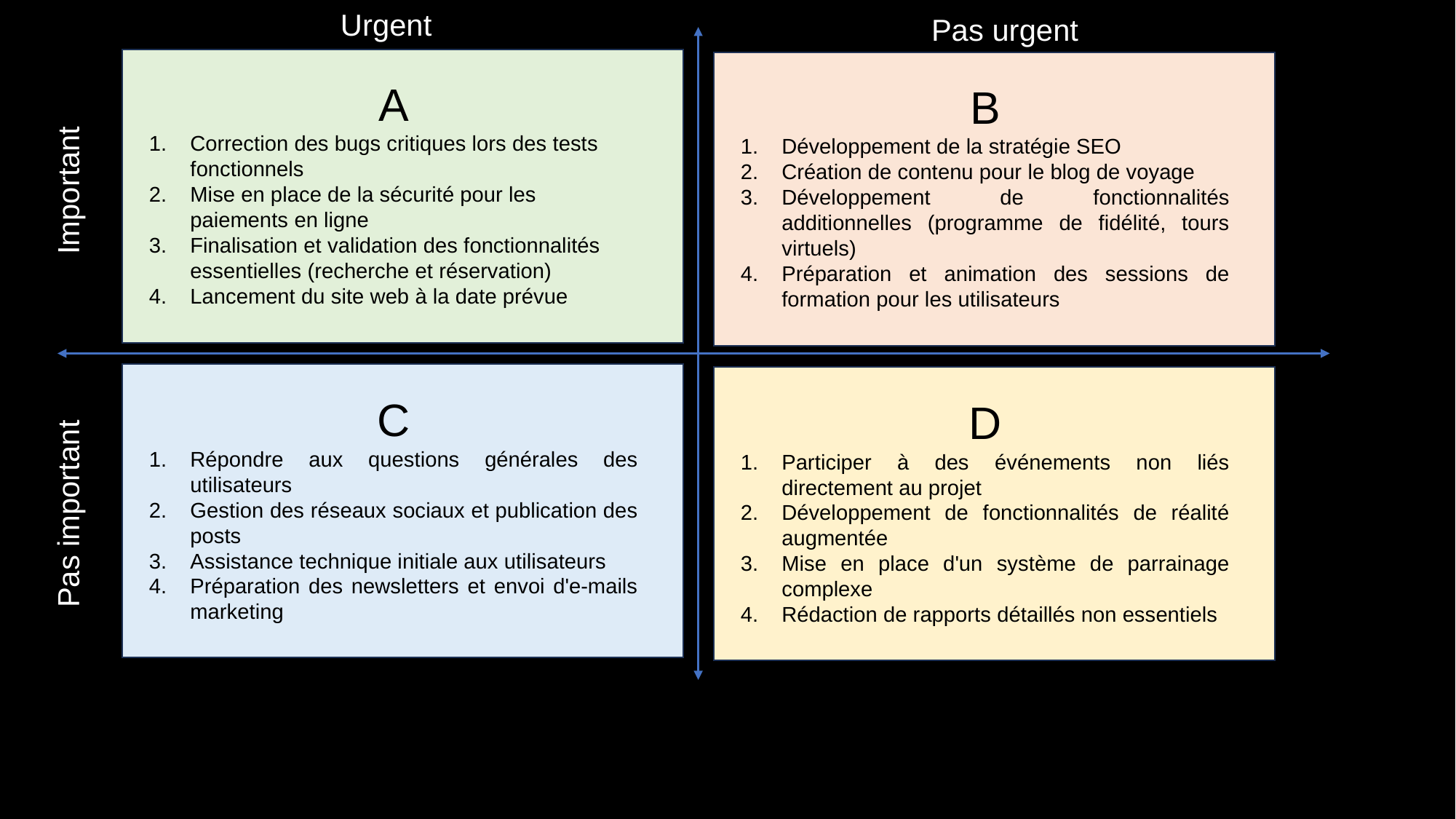

Urgent
Pas urgent

A
Correction des bugs critiques lors des tests fonctionnels
Mise en place de la sécurité pour les paiements en ligne
Finalisation et validation des fonctionnalités essentielles (recherche et réservation)
Lancement du site web à la date prévue

B
Développement de la stratégie SEO
Création de contenu pour le blog de voyage
Développement de fonctionnalités additionnelles (programme de fidélité, tours virtuels)
Préparation et animation des sessions de formation pour les utilisateurs
Important

C
Répondre aux questions générales des utilisateurs
Gestion des réseaux sociaux et publication des posts
Assistance technique initiale aux utilisateurs
Préparation des newsletters et envoi d'e-mails marketing

D
Participer à des événements non liés directement au projet
Développement de fonctionnalités de réalité augmentée
Mise en place d'un système de parrainage complexe
Rédaction de rapports détaillés non essentiels
Pas important